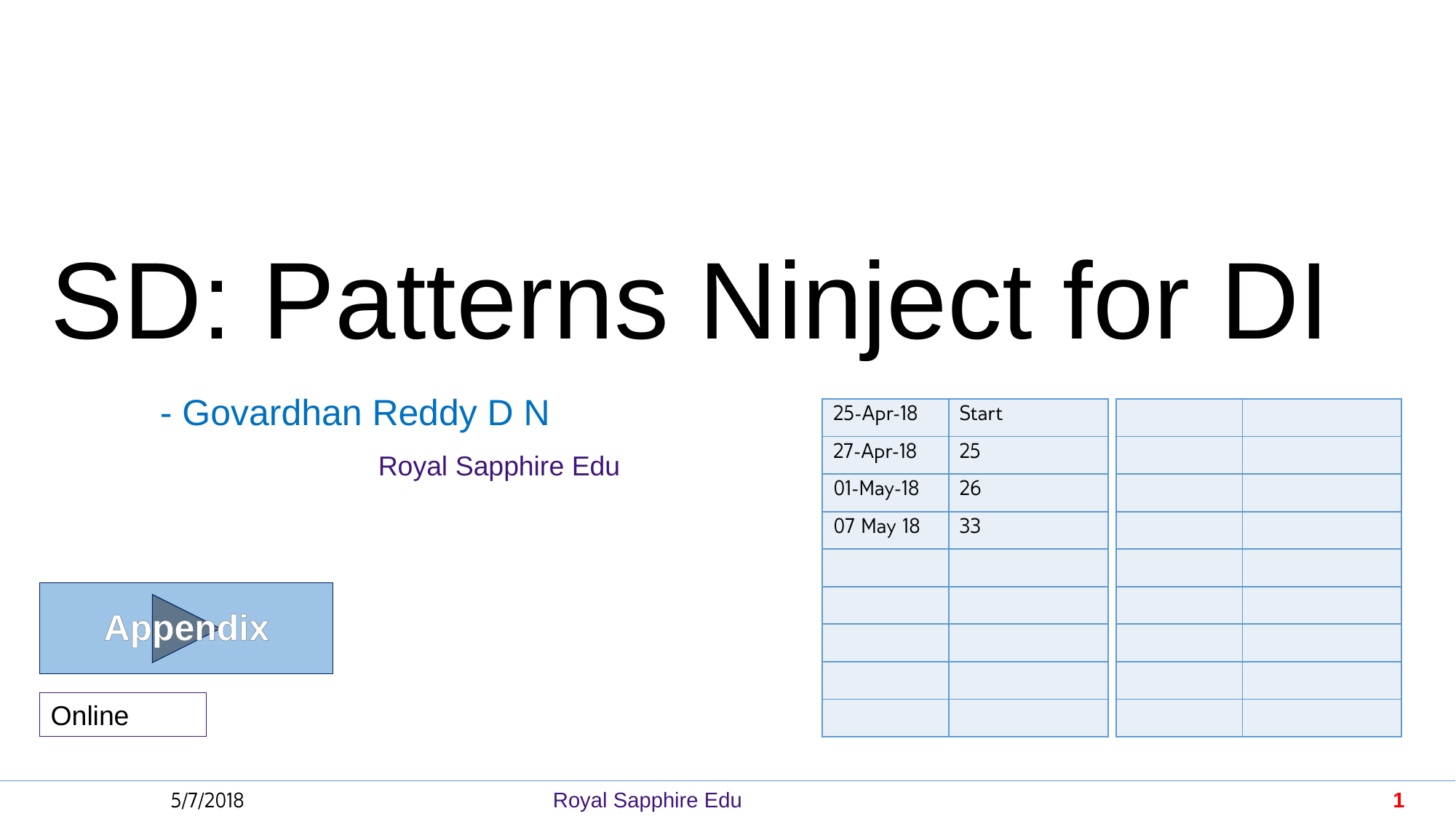

SD: Patterns Ninject for DI
|  |  |
| --- | --- |
|  |  |
|  |  |
|  |  |
|  |  |
|  |  |
|  |  |
|  |  |
|  |  |
| 25-Apr-18 | Start |
| --- | --- |
| 27-Apr-18 | 25 |
| 01-May-18 | 26 |
| 07 May 18 | 33 |
|  |  |
|  |  |
|  |  |
|  |  |
|  |  |
Appendix
Online
5/7/2018
Royal Sapphire Edu
1